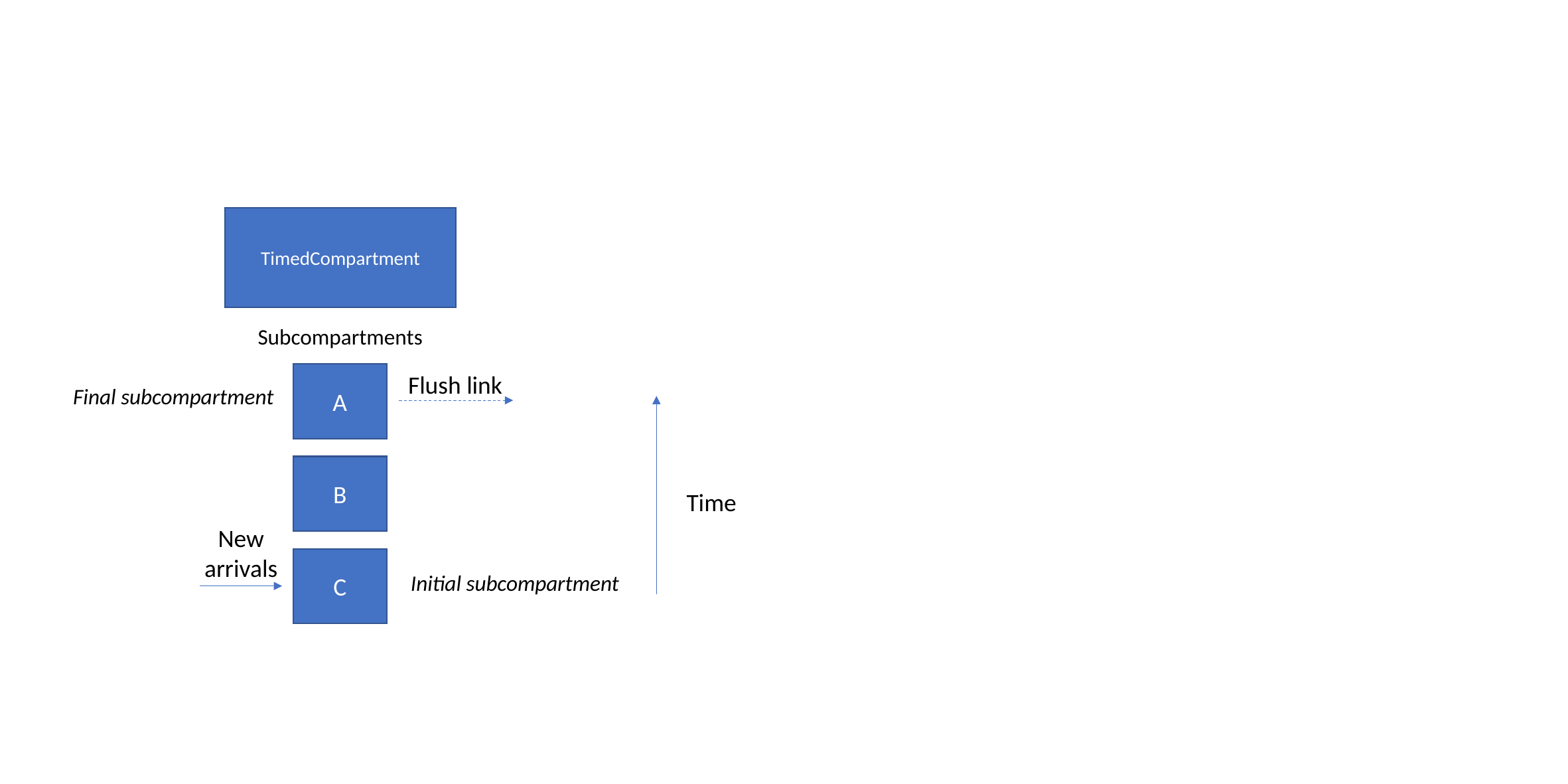

TimedCompartment
Subcompartments
A
Flush link
Final subcompartment
B
Time
New arrivals
C
Initial subcompartment